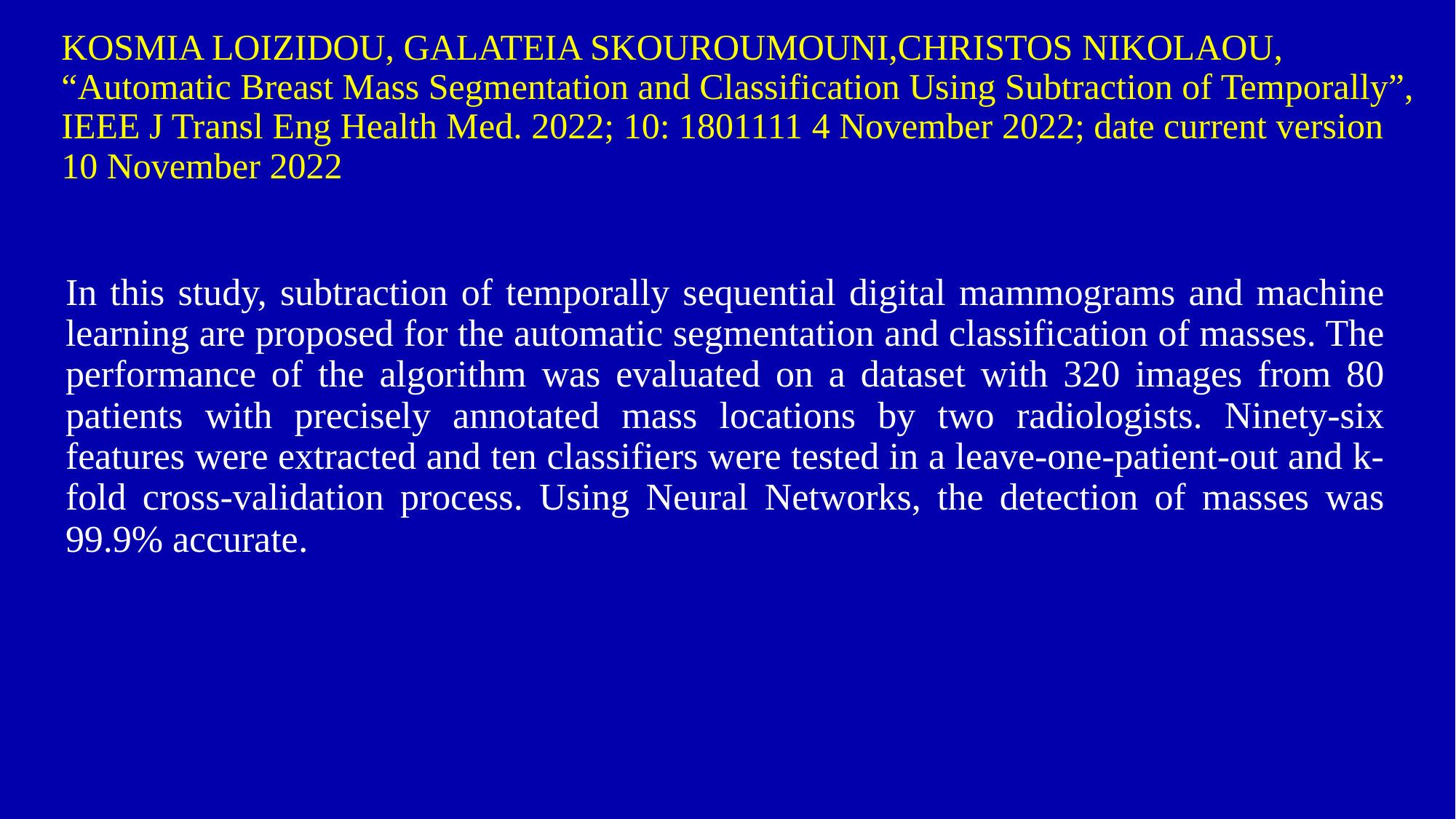

# KOSMIA LOIZIDOU, GALATEIA SKOUROUMOUNI,CHRISTOS NIKOLAOU, “Automatic Breast Mass Segmentation and Classification Using Subtraction of Temporally”, IEEE J Transl Eng Health Med. 2022; 10: 1801111 4 November 2022; date current version 10 November 2022

In this study, subtraction of temporally sequential digital mammograms and machine learning are proposed for the automatic segmentation and classification of masses. The performance of the algorithm was evaluated on a dataset with 320 images from 80 patients with precisely annotated mass locations by two radiologists. Ninety-six features were extracted and ten classifiers were tested in a leave-one-patient-out and k-fold cross-validation process. Using Neural Networks, the detection of masses was 99.9% accurate.